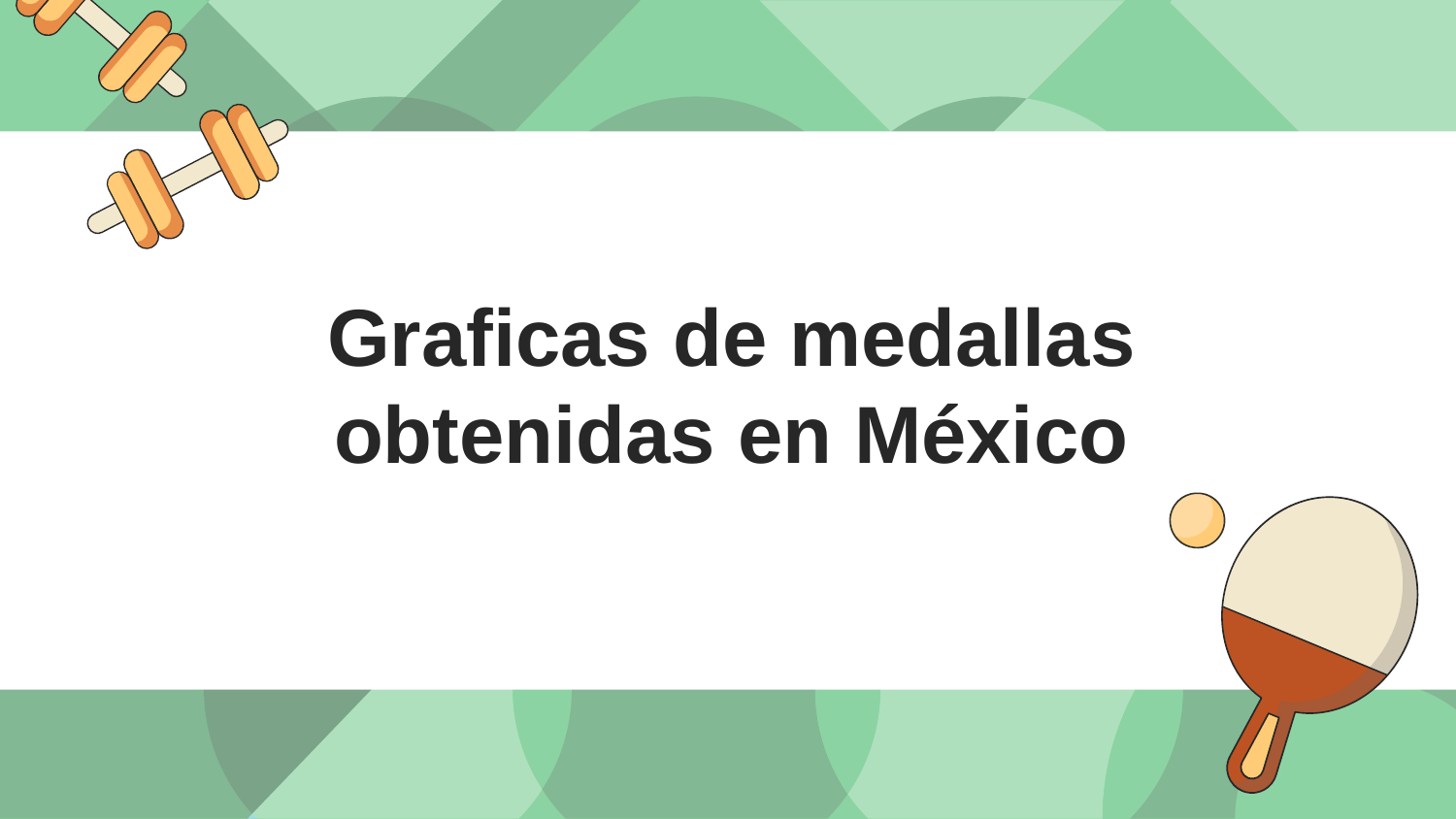

# Graficas de medallas obtenidas en México